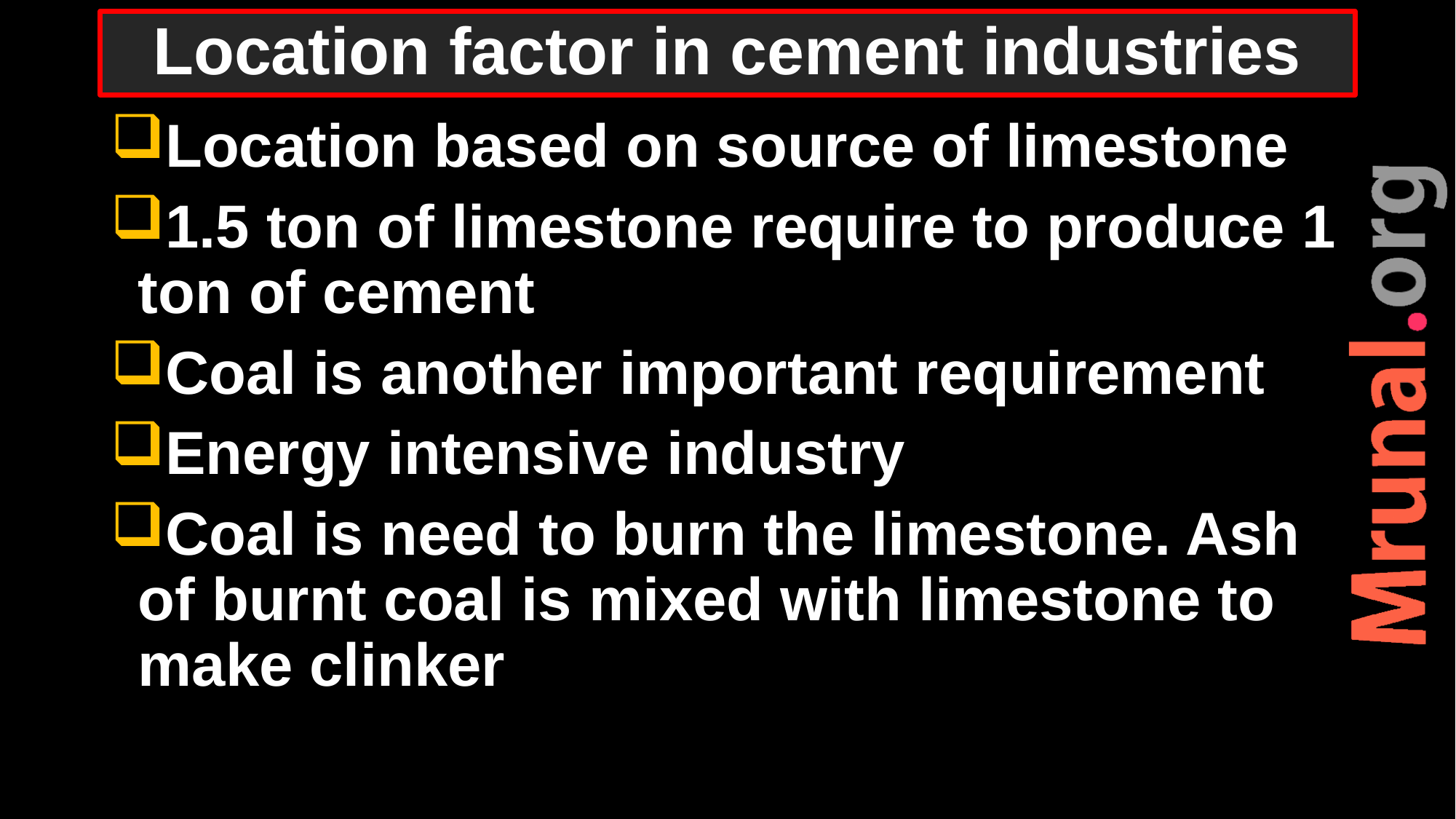

# Location factor in cement industries
Location based on source of limestone
1.5 ton of limestone require to produce 1 ton of cement
Coal is another important requirement
Energy intensive industry
Coal is need to burn the limestone. Ash of burnt coal is mixed with limestone to make clinker